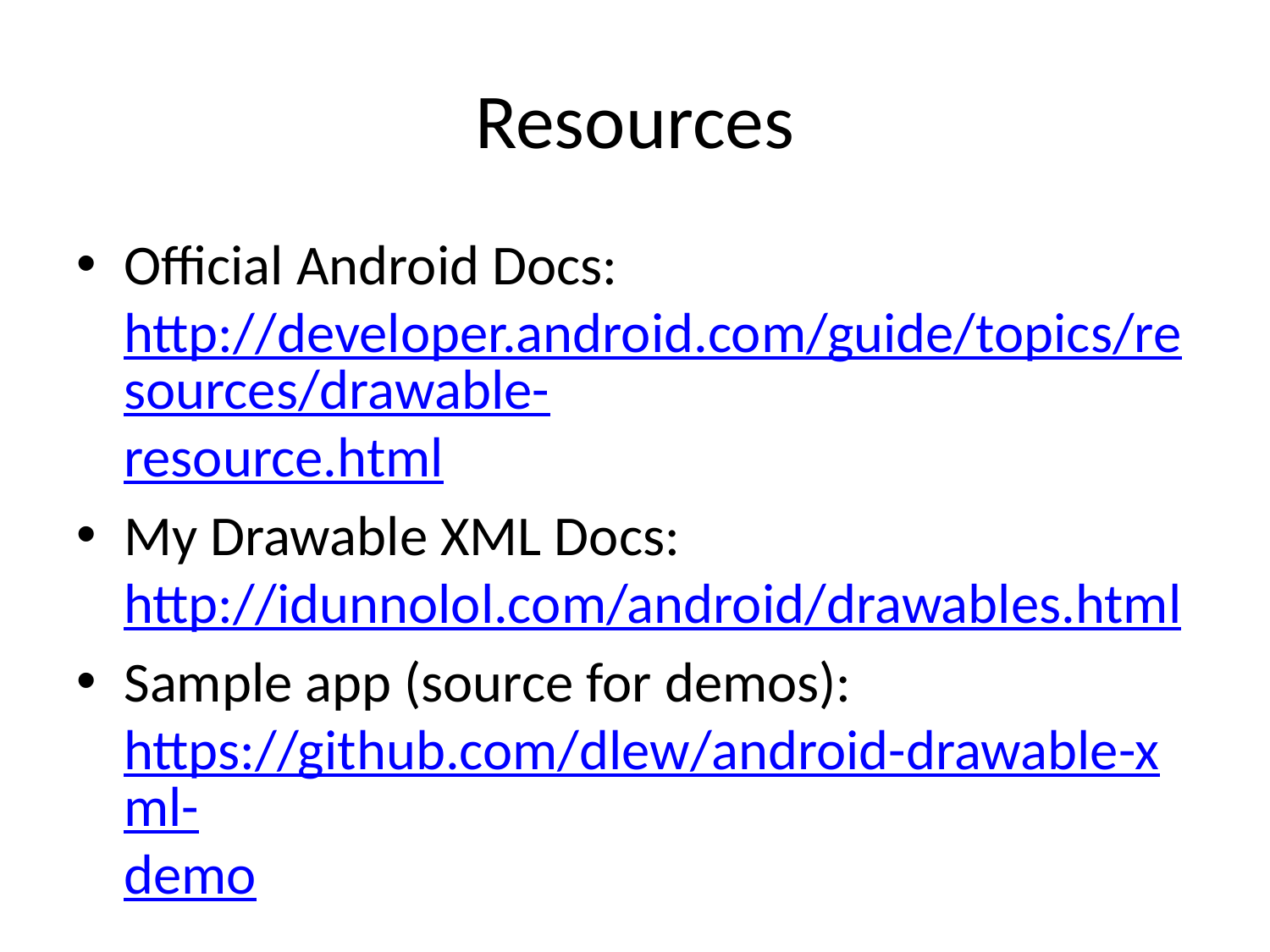

# Resources
Official Android Docs: http://developer.android.com/guide/topics/resources/drawable-resource.html
My Drawable XML Docs: http://idunnolol.com/android/drawables.html
Sample app (source for demos): https://github.com/dlew/android-drawable-xml-demo